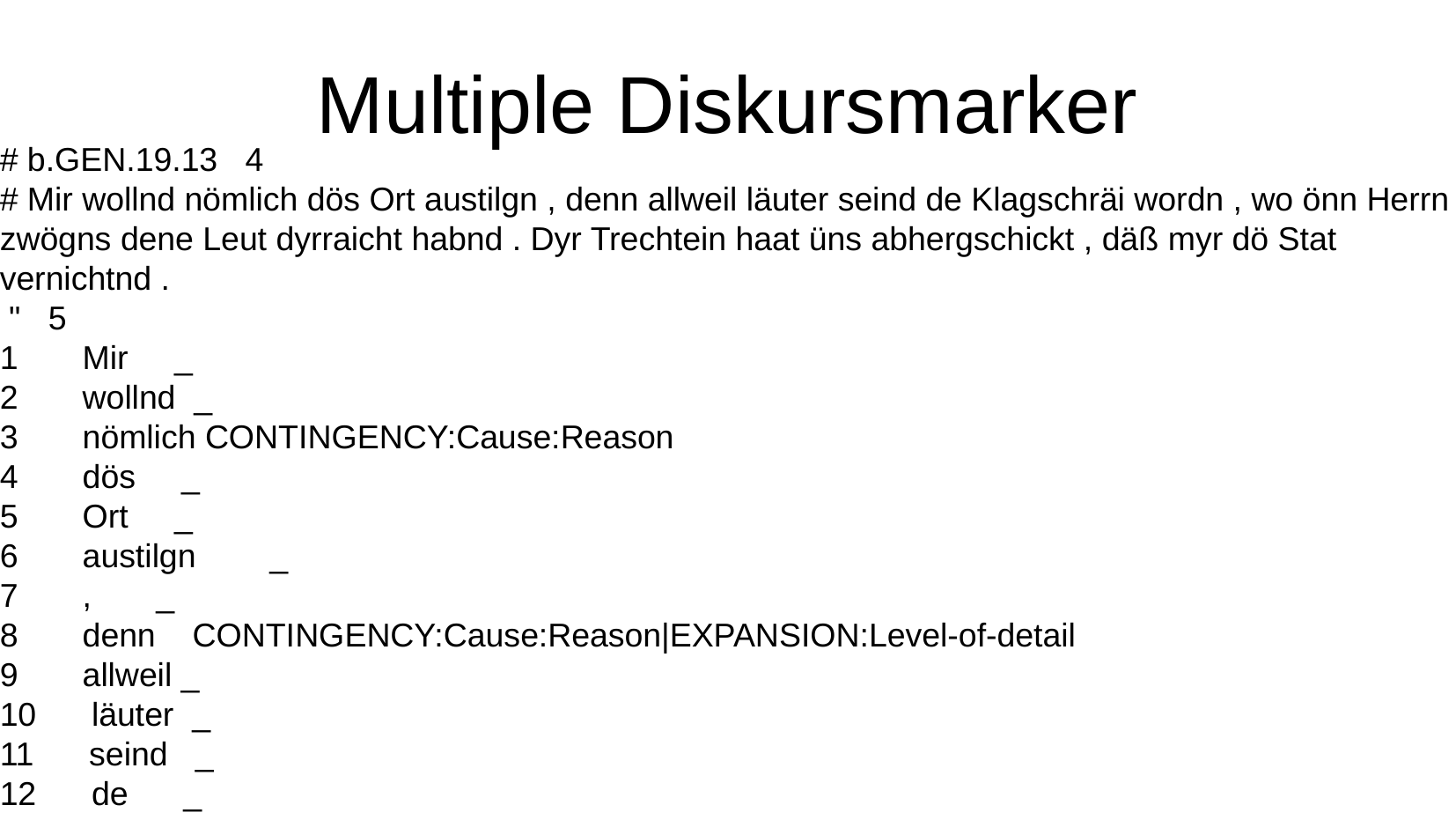

Multiple Diskursmarker
# b.GEN.19.13   4
# Mir wollnd nömlich dös Ort austilgn , denn allweil läuter seind de Klagschräi wordn , wo önn Herrn zwögns dene Leut dyrraicht habnd . Dyr Trechtein haat üns abhergschickt , däß myr dö Stat vernichtnd .
 "   5
1       Mir     _
2       wollnd  _
3       nömlich CONTINGENCY:Cause:Reason
4       dös     _
5       Ort     _
6       austilgn        _
7       ,       _
8       denn    CONTINGENCY:Cause:Reason|EXPANSION:Level-of-detail
9       allweil _
10      läuter  _
11      seind   _
12      de      _
13      Klagschräi      _
14      wordn   _